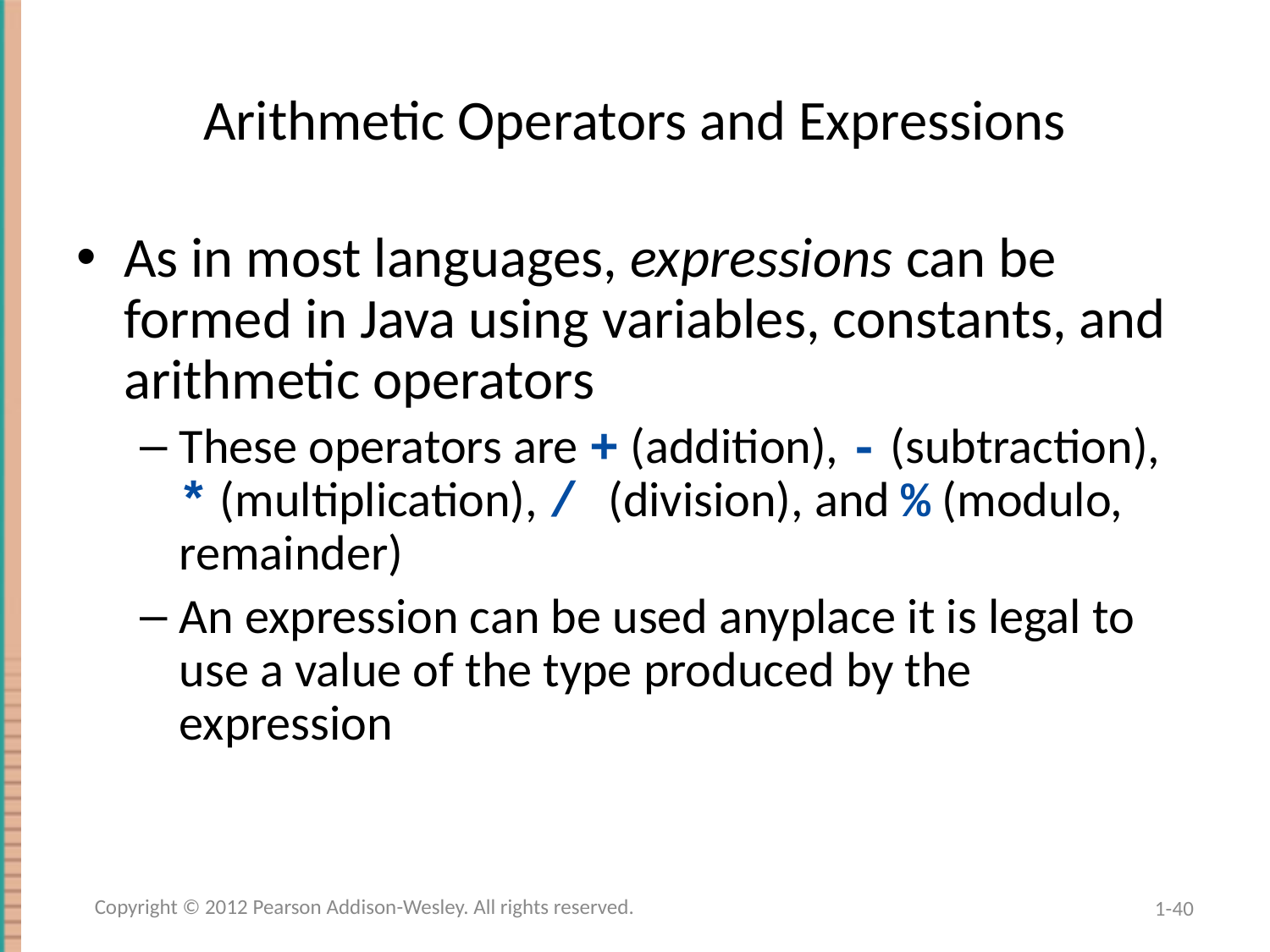

# Arithmetic Operators and Expressions
As in most languages, expressions can be formed in Java using variables, constants, and arithmetic operators
These operators are + (addition), - (subtraction), * (multiplication), / (division), and % (modulo, remainder)
An expression can be used anyplace it is legal to use a value of the type produced by the expression
Copyright © 2012 Pearson Addison-Wesley. All rights reserved.
1-40